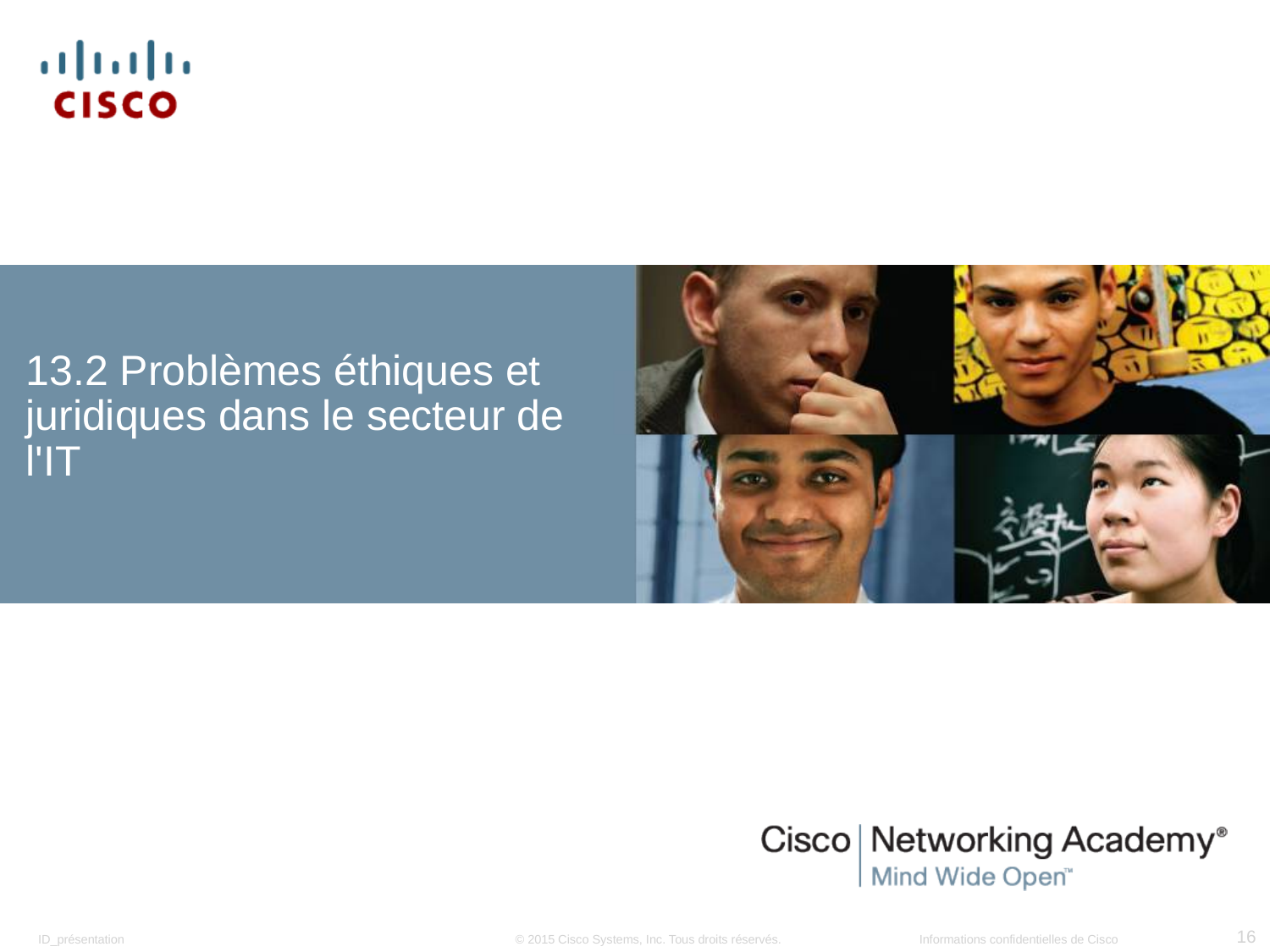

# 13.2 Problèmes éthiques et juridiques dans le secteur de l'IT